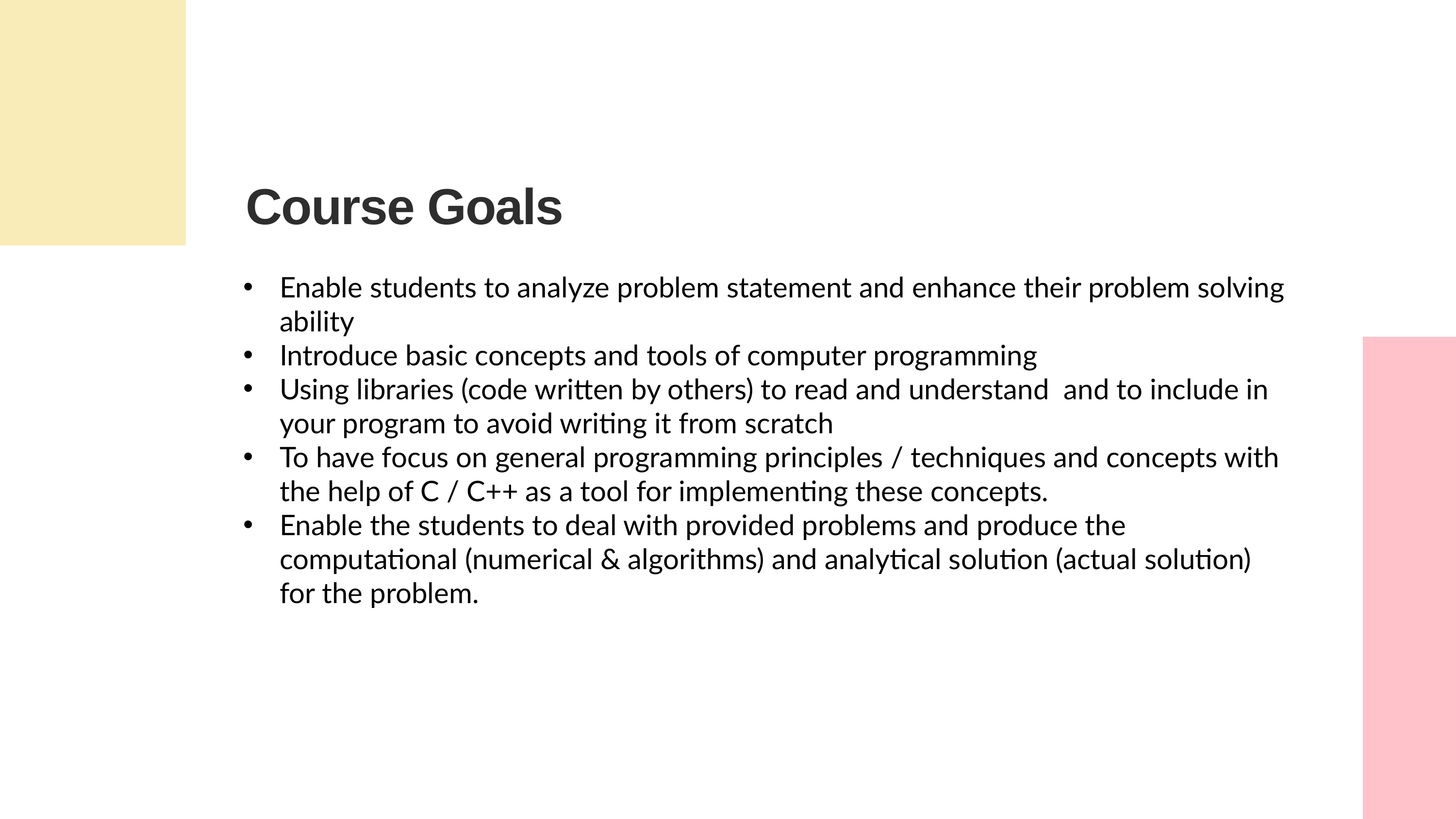

Course Goals
Enable students to analyze problem statement and enhance their problem solving ability
Introduce basic concepts and tools of computer programming
Using libraries (code written by others) to read and understand  and to include in your program to avoid writing it from scratch
To have focus on general programming principles / techniques and concepts with the help of C / C++ as a tool for implementing these concepts.
Enable the students to deal with provided problems and produce the computational (numerical & algorithms) and analytical solution (actual solution) for the problem.